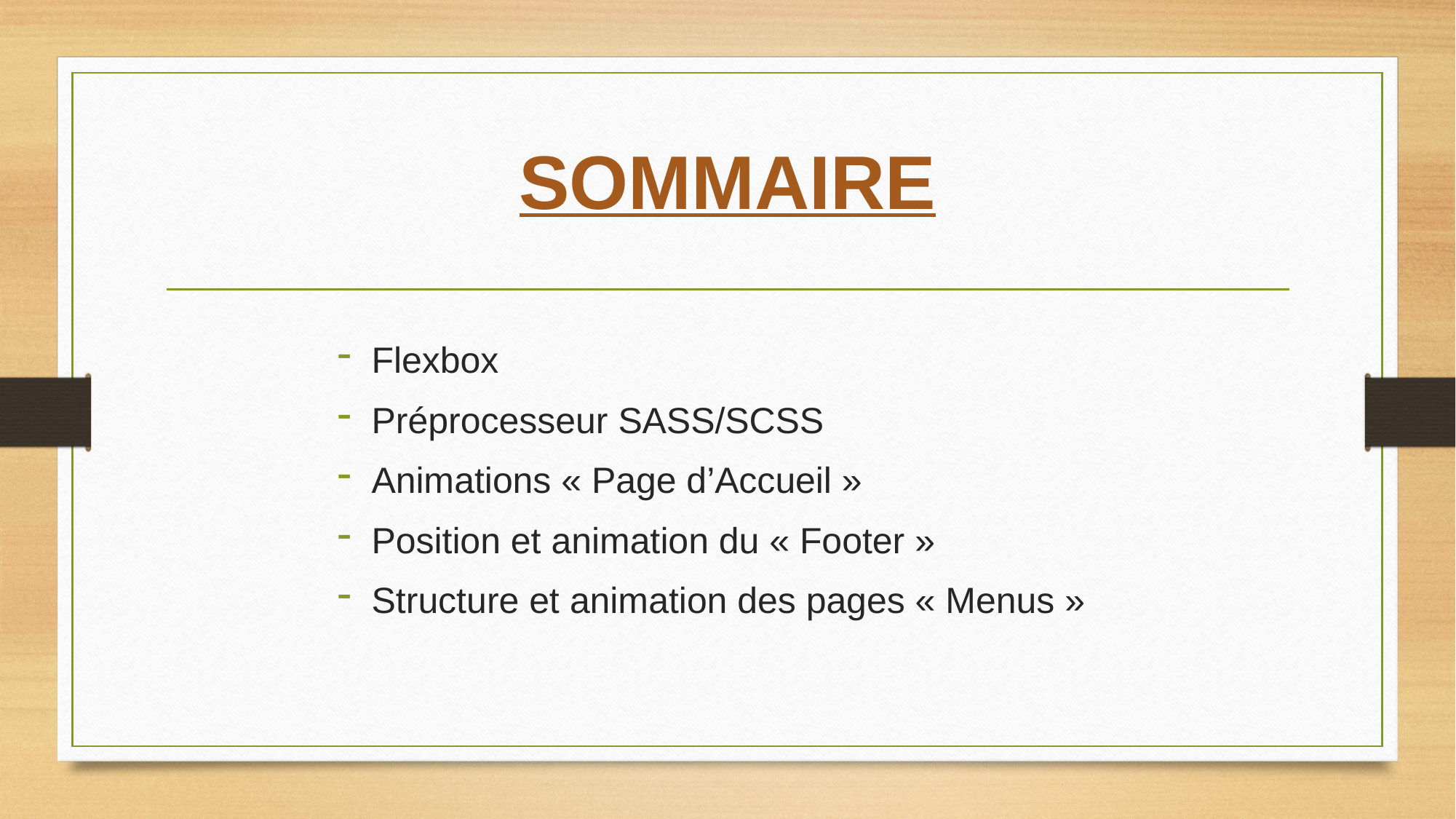

# SOMMAIRE
Flexbox
Préprocesseur SASS/SCSS
Animations « Page d’Accueil »
Position et animation du « Footer »
Structure et animation des pages « Menus »